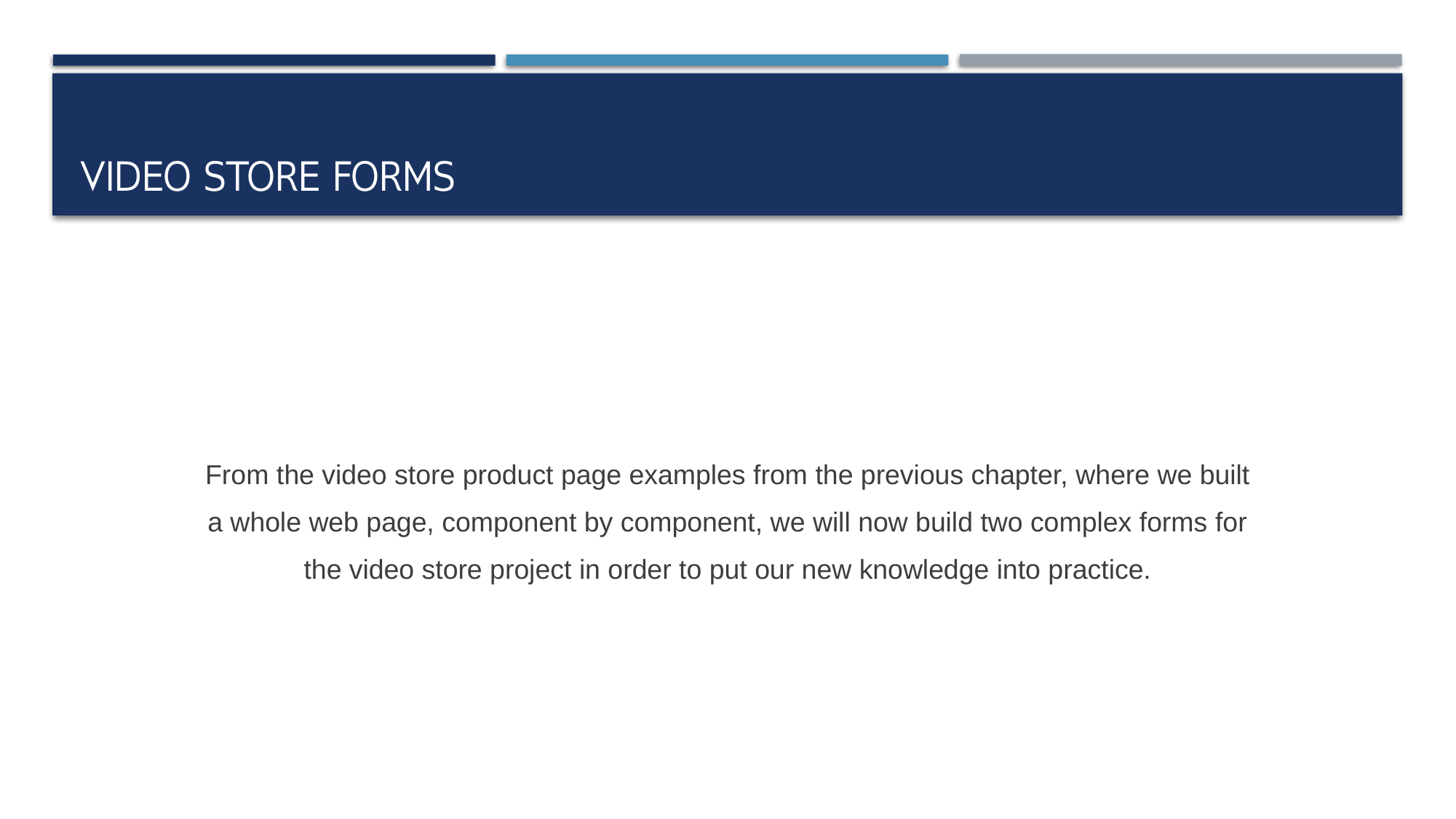

# Video Store Forms
From the video store product page examples from the previous chapter, where we built
a whole web page, component by component, we will now build two complex forms for
the video store project in order to put our new knowledge into practice.